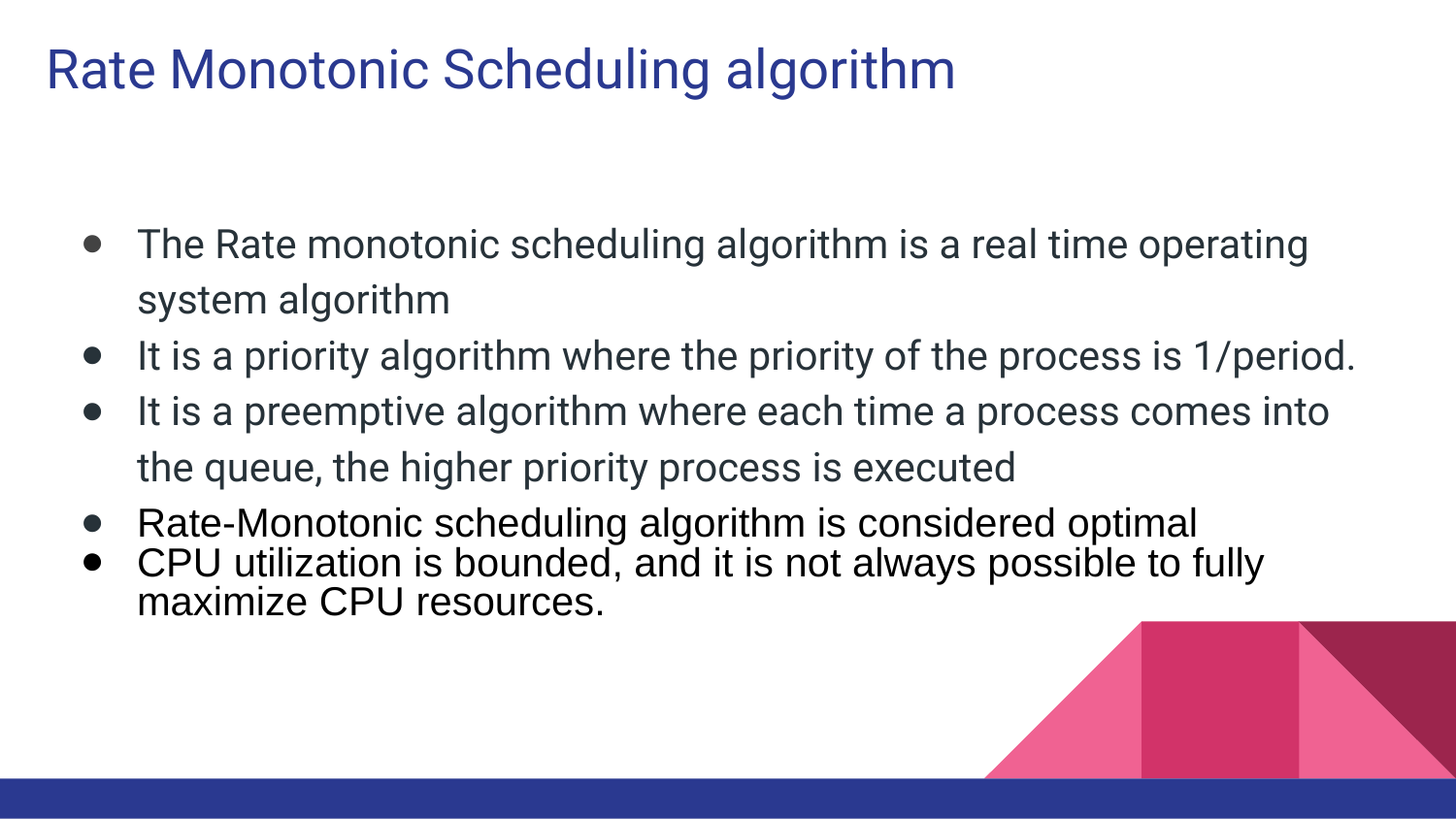

# Rate Monotonic Scheduling algorithm

The Rate monotonic scheduling algorithm is a real time operating system algorithm
It is a priority algorithm where the priority of the process is 1/period.
It is a preemptive algorithm where each time a process comes into the queue, the higher priority process is executed
Rate-Monotonic scheduling algorithm is considered optimal
CPU utilization is bounded, and it is not always possible to fully maximize CPU resources.